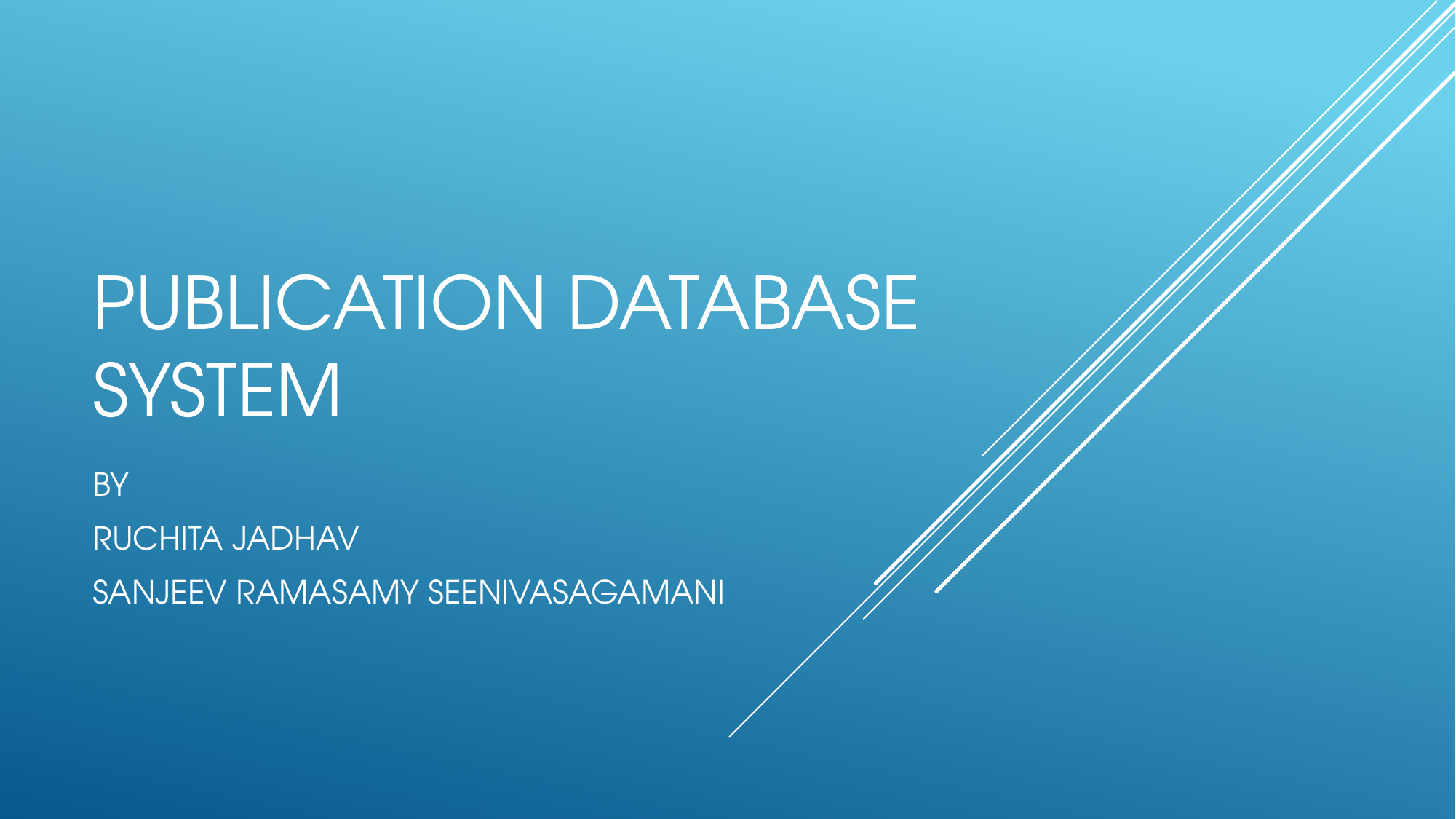

# PUBLICATION DATABASE SYSTEM
BY
RUCHITA JADHAV
SANJEEV RAMASAMY SEENIVASAGAMANI